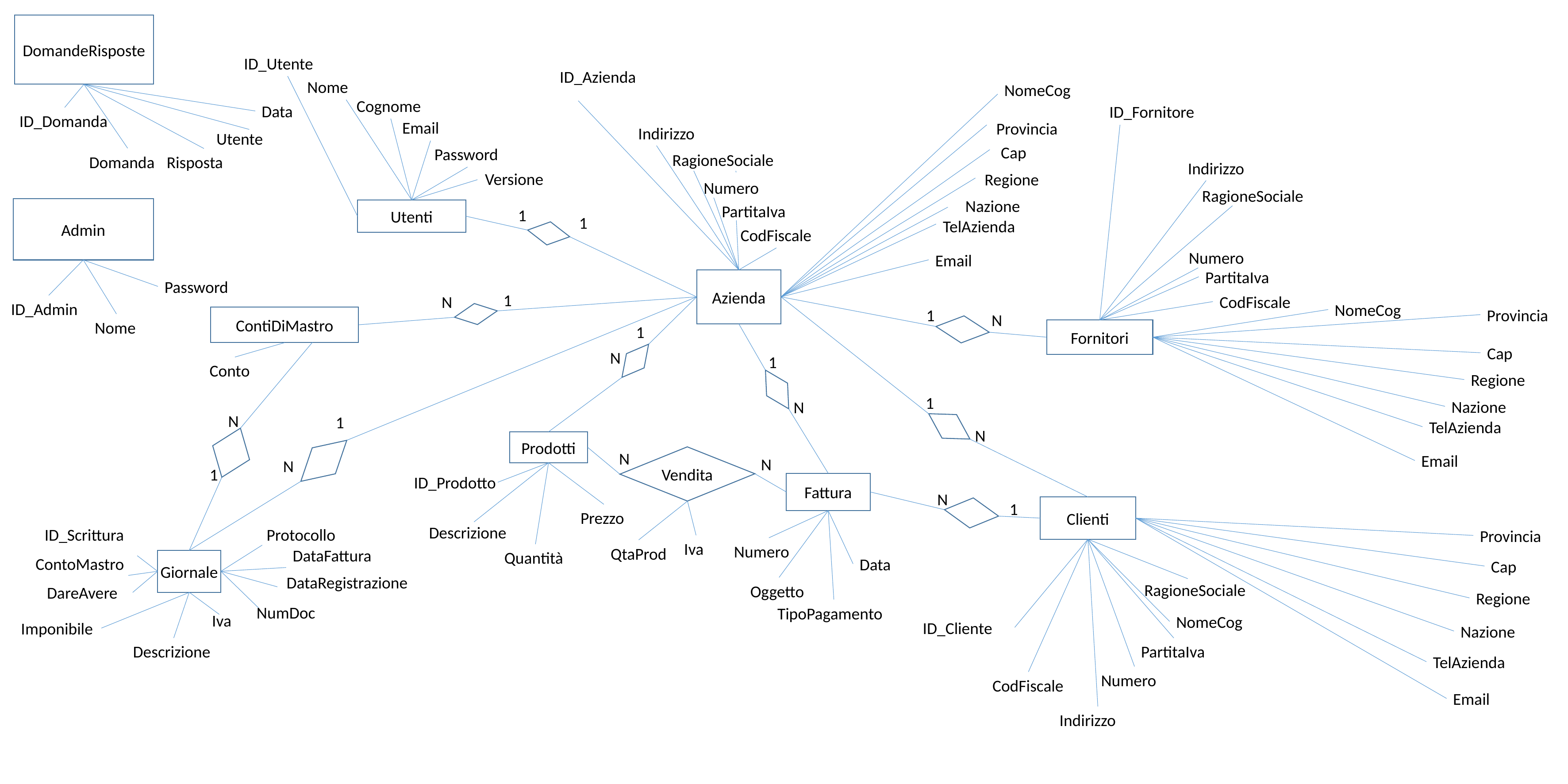

DomandeRisposte
ID_Utente
ID_Azienda
Nome
NomeCog
Cognome
Data
ID_Fornitore
ID_Domanda
Email
Provincia
Indirizzo
Utente
Cap
Password
RagioneSociale
Domanda
Risposta
Indirizzo
Versione
Regione
Numero
RagioneSociale
Nazione
PartitaIva
Admin
Utenti
1
1
TelAzienda
CodFiscale

Numero
Email
PartitaIva
Azienda
Password
1
N
CodFiscale
ID_Admin
NomeCog
1
Provincia

N
ContiDiMastro
Nome

1
Fornitori
Cap
N
1

Conto
Regione

1
Nazione
N
N
1

TelAzienda
N

Prodotti

N
Vendita
Email
N
N
1
ID_Prodotto
Fattura
N
1
Clienti

Prezzo
Descrizione
ID_Scrittura
Protocollo
Provincia
Iva
Numero
QtaProd
DataFattura
Quantità
ContoMastro
Giornale
Data
Cap
DataRegistrazione
RagioneSociale
Oggetto
DareAvere
Regione
NumDoc
TipoPagamento
Iva
NomeCog
ID_Cliente
Imponibile
Nazione
Descrizione
PartitaIva
TelAzienda
Numero
CodFiscale
Email
Indirizzo